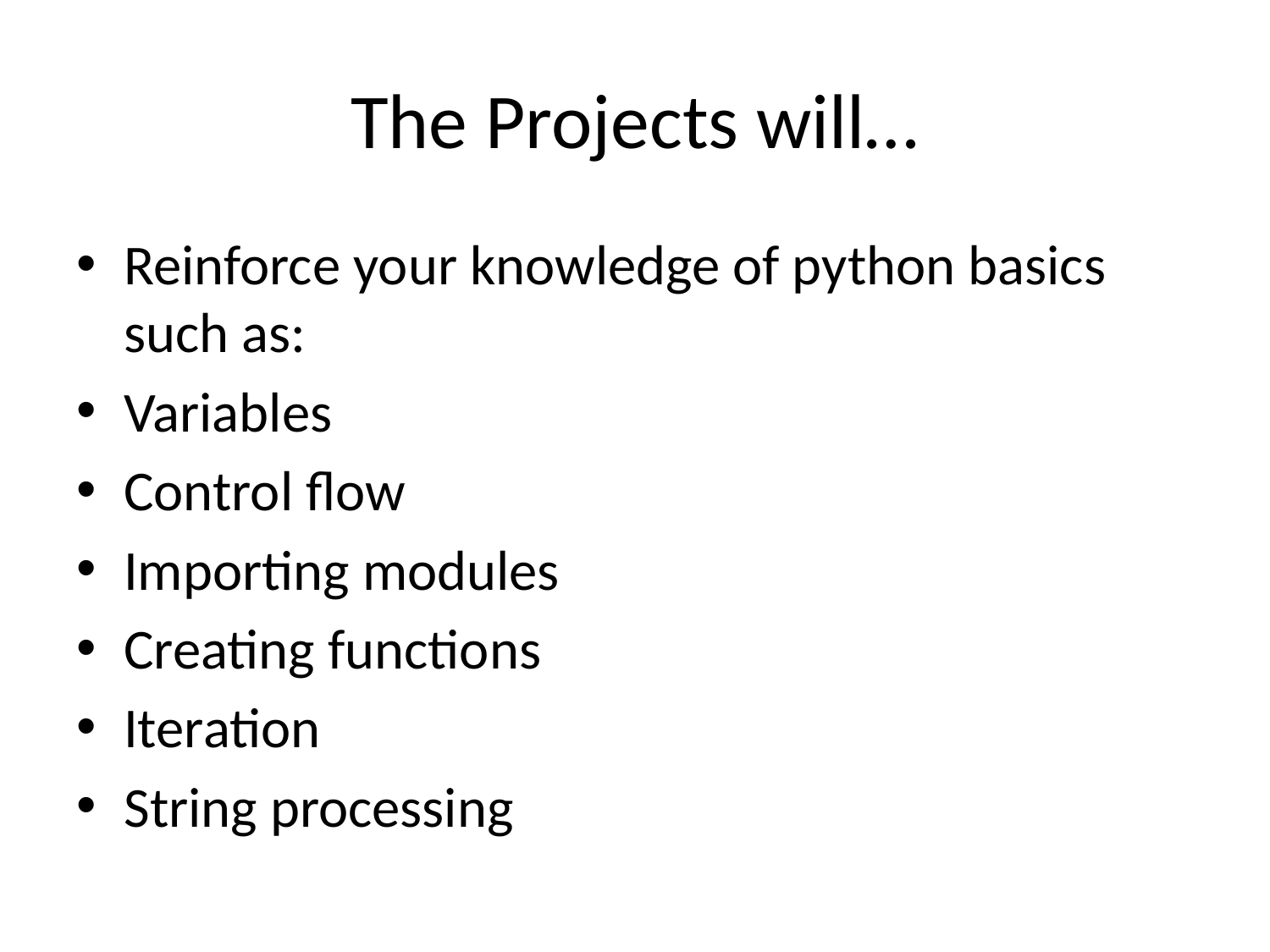

# The Projects will…
Reinforce your knowledge of python basics such as:
Variables
Control flow
Importing modules
Creating functions
Iteration
String processing